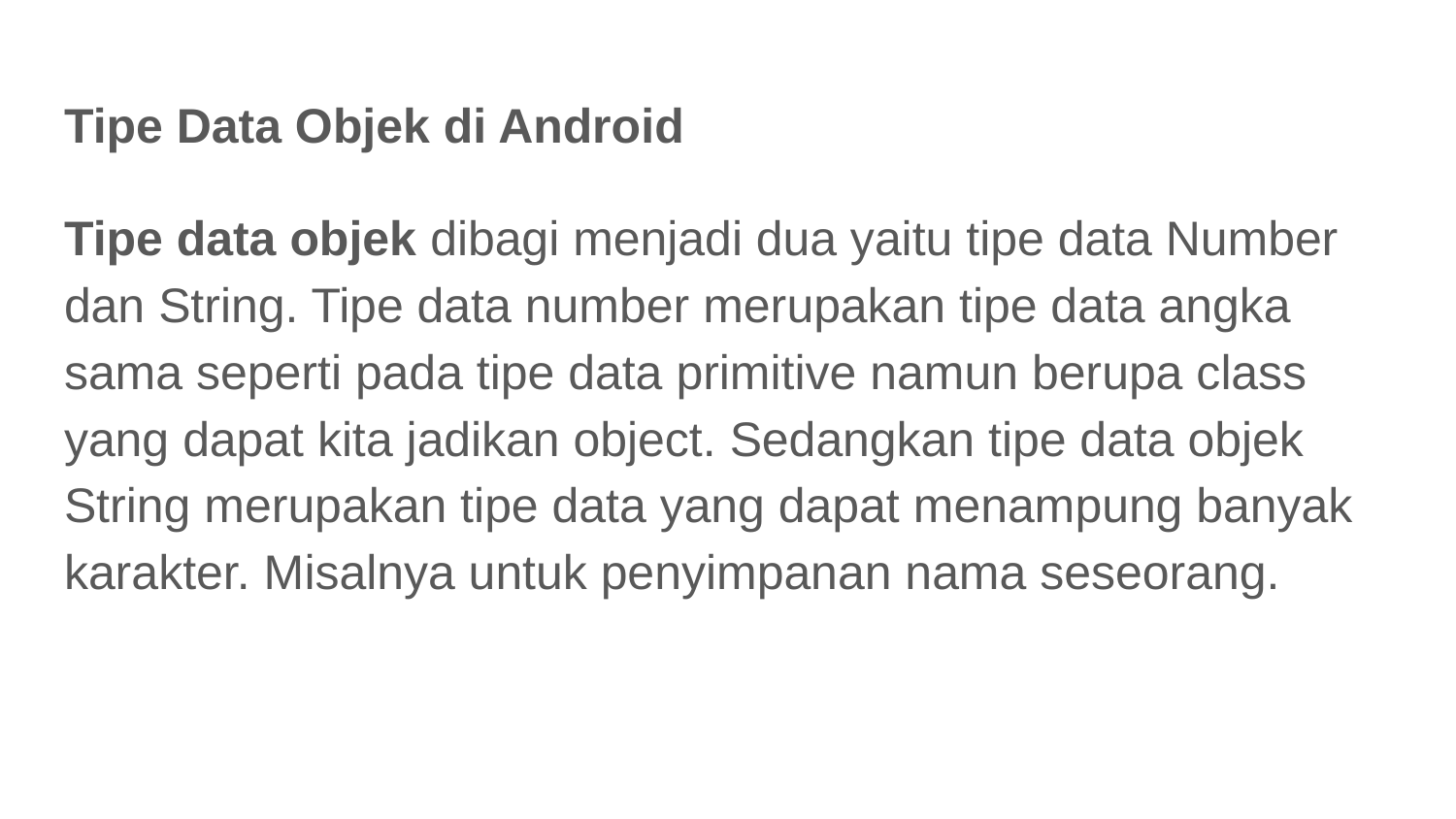

# Tipe Data Objek di Android
Tipe data objek dibagi menjadi dua yaitu tipe data Number dan String. Tipe data number merupakan tipe data angka sama seperti pada tipe data primitive namun berupa class yang dapat kita jadikan object. Sedangkan tipe data objek String merupakan tipe data yang dapat menampung banyak karakter. Misalnya untuk penyimpanan nama seseorang.